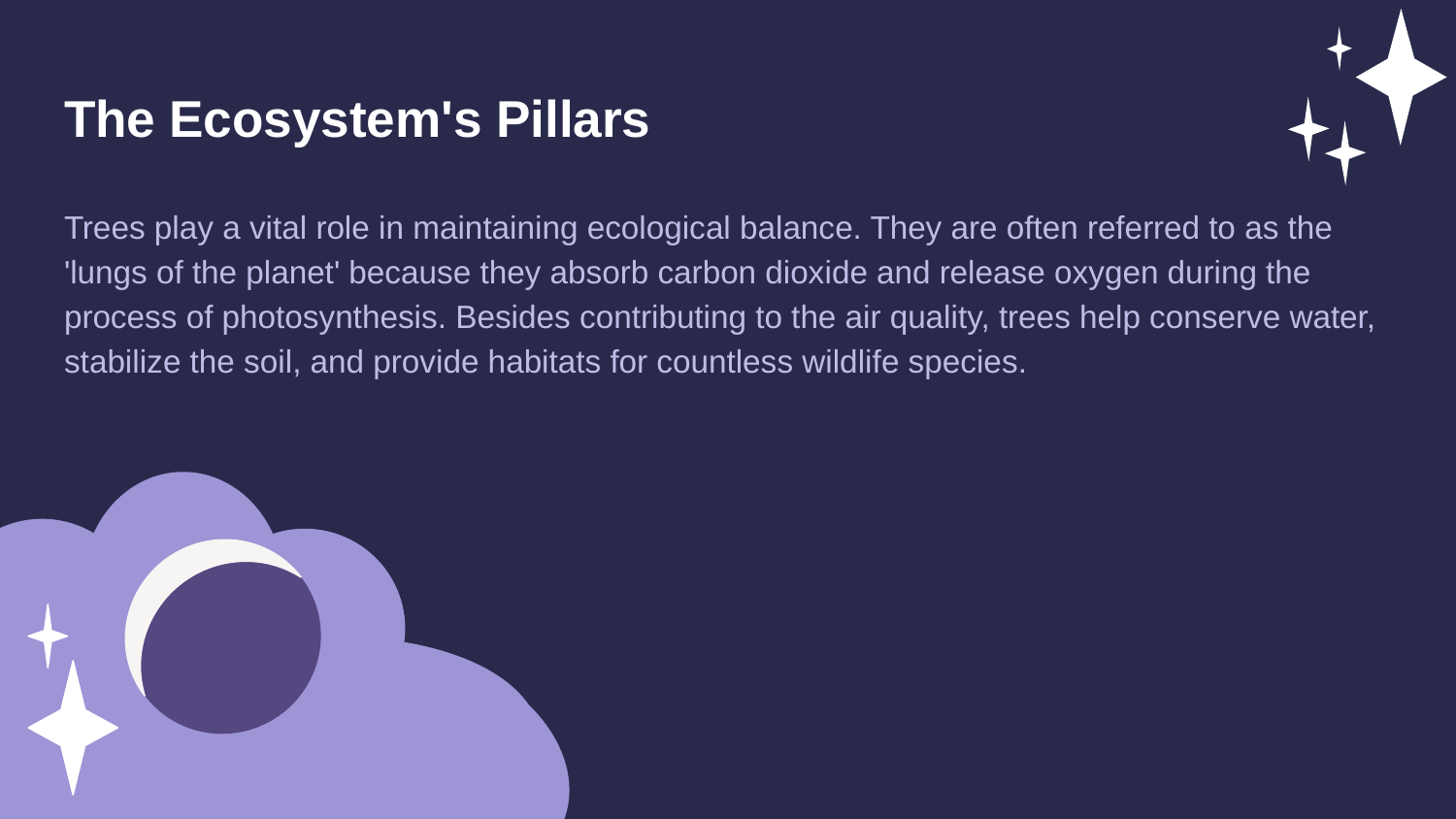

The Ecosystem's Pillars
Trees play a vital role in maintaining ecological balance. They are often referred to as the 'lungs of the planet' because they absorb carbon dioxide and release oxygen during the process of photosynthesis. Besides contributing to the air quality, trees help conserve water, stabilize the soil, and provide habitats for countless wildlife species.